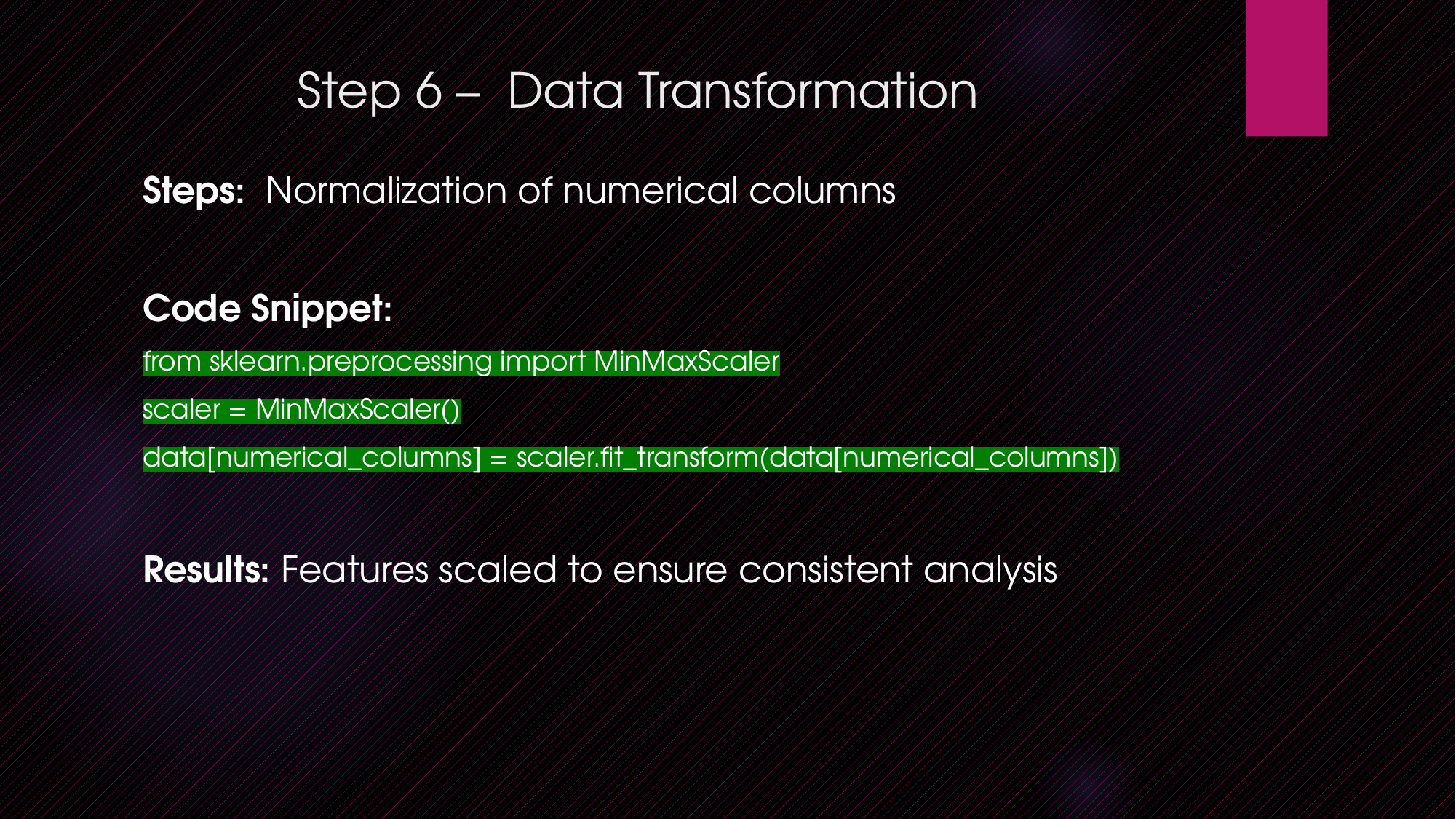

# Step 6 –  Data Transformation
Steps:  Normalization of numerical columns

Code Snippet:
from sklearn.preprocessing import MinMaxScaler
scaler = MinMaxScaler()
data[numerical_columns] = scaler.fit_transform(data[numerical_columns])

Results: Features scaled to ensure consistent analysis